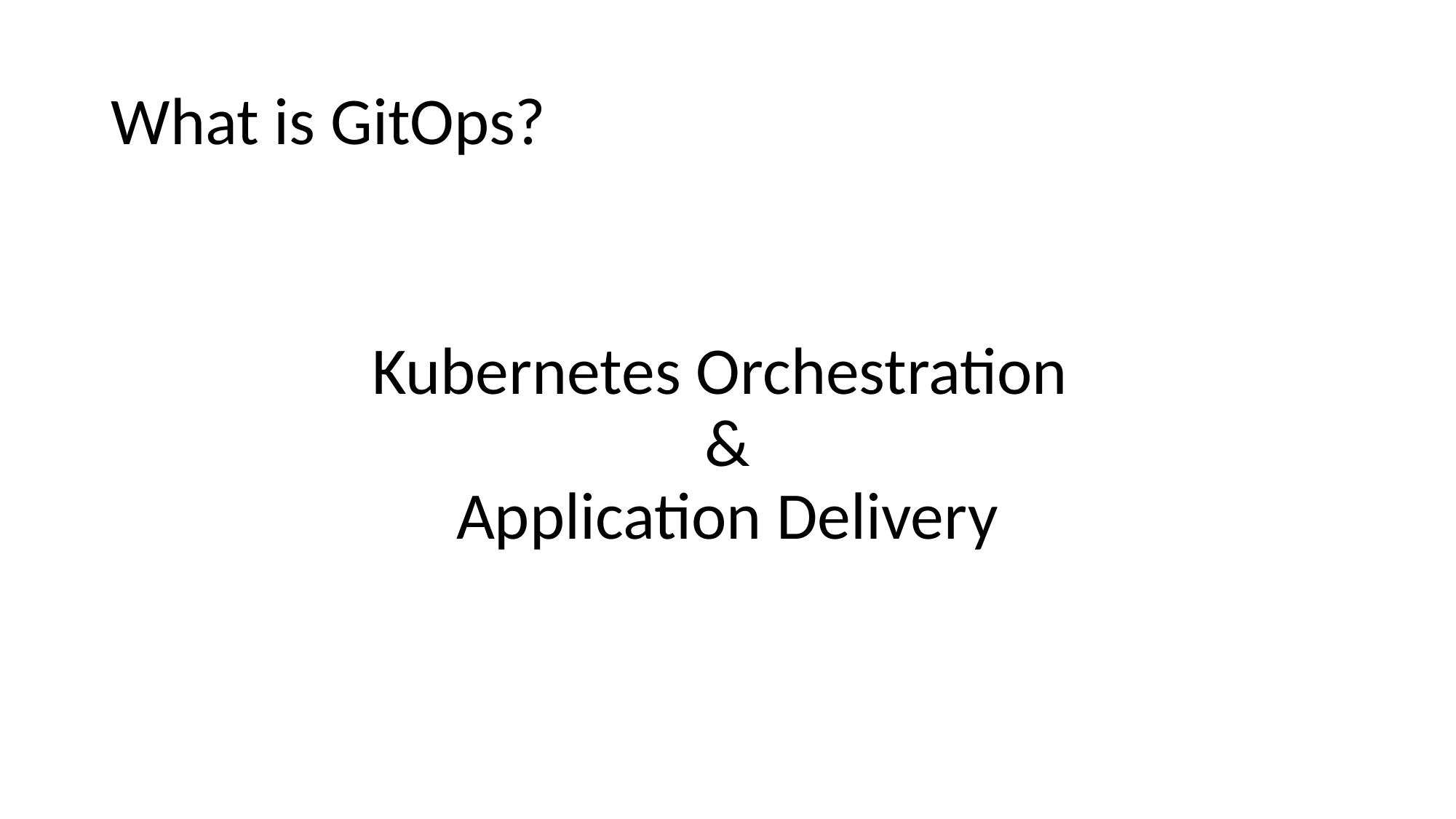

# What is GitOps?
Kubernetes Orchestration
&
Application Delivery